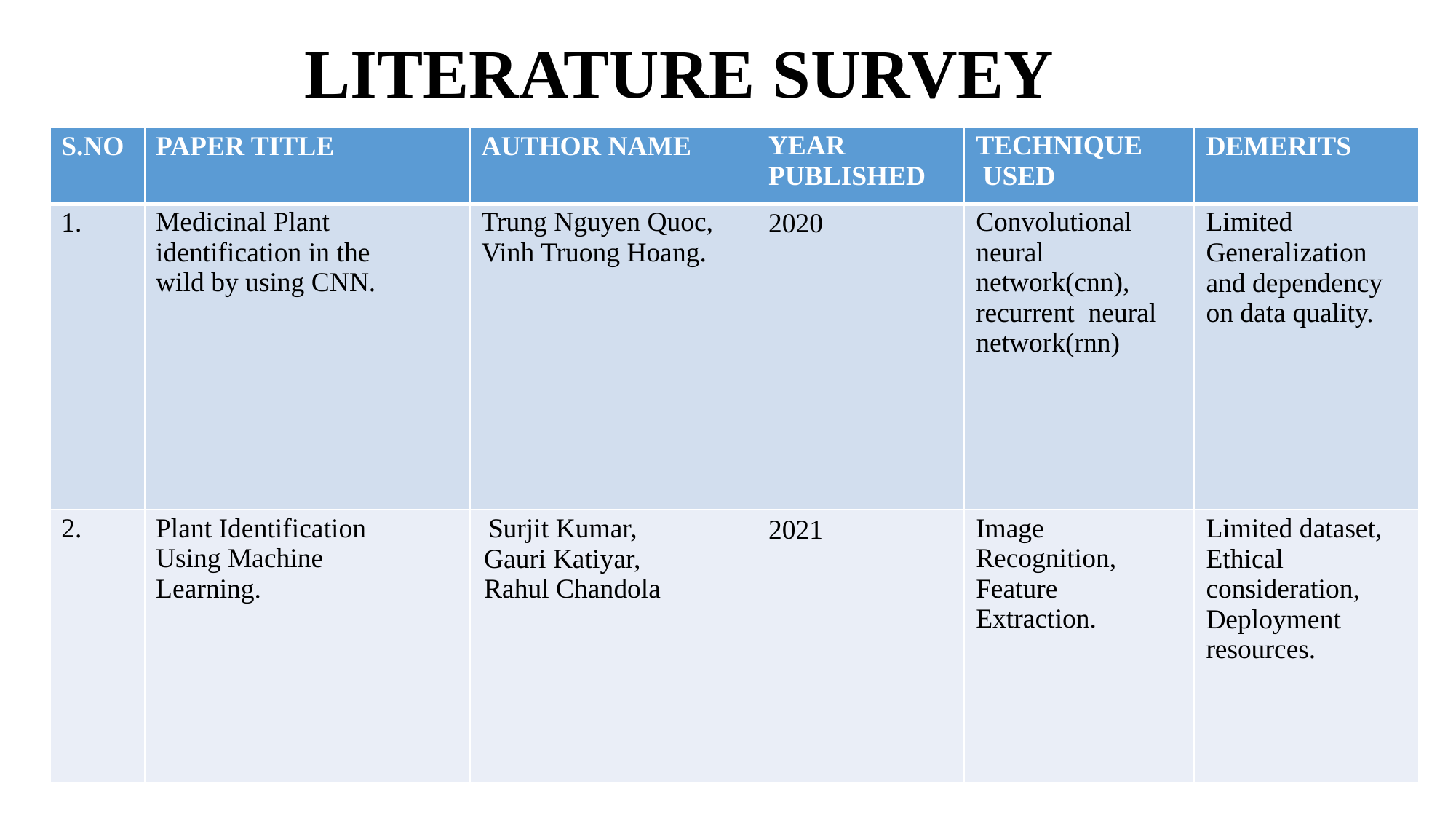

# LITERATURE SURVEY
| S.NO | PAPER TITLE | AUTHOR NAME | YEAR PUBLISHED | TECHNIQUE USED | DEMERITS |
| --- | --- | --- | --- | --- | --- |
| 1. | Medicinal Plant identification in the wild by using CNN. | Trung Nguyen Quoc, Vinh Truong Hoang. | 2020 | Convolutional neural network(cnn), recurrent neural network(rnn) | Limited Generalization and dependency on data quality. |
| 2. | Plant Identification Using Machine Learning. | Surjit Kumar, Gauri Katiyar, Rahul Chandola | 2021 | Image Recognition, Feature Extraction. | Limited dataset, Ethical consideration, Deployment resources. |